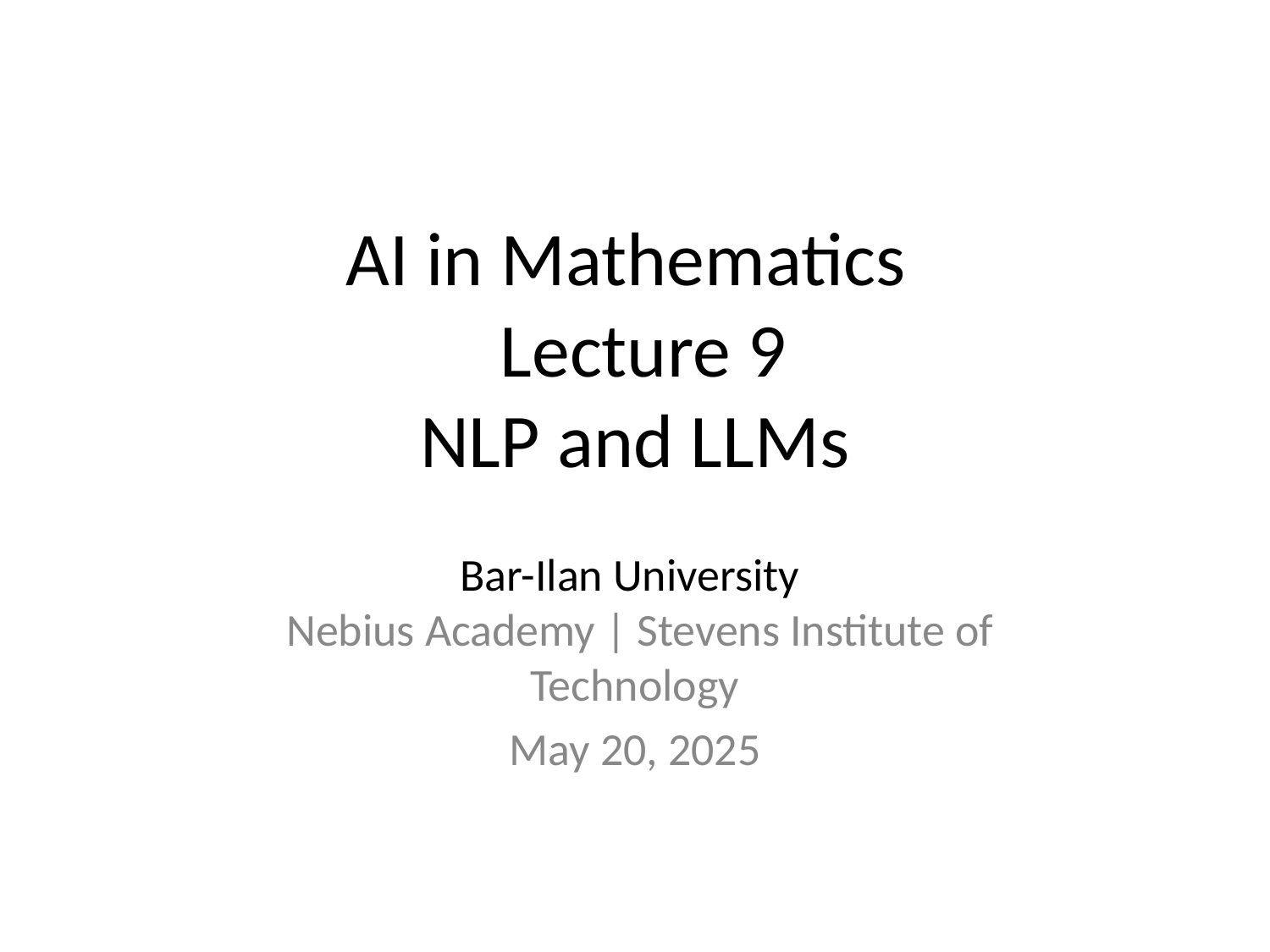

# AI in Mathematics
 Lecture 9
NLP and LLMs
Bar-Ilan University
 Nebius Academy | Stevens Institute of Technology
May 20, 2025